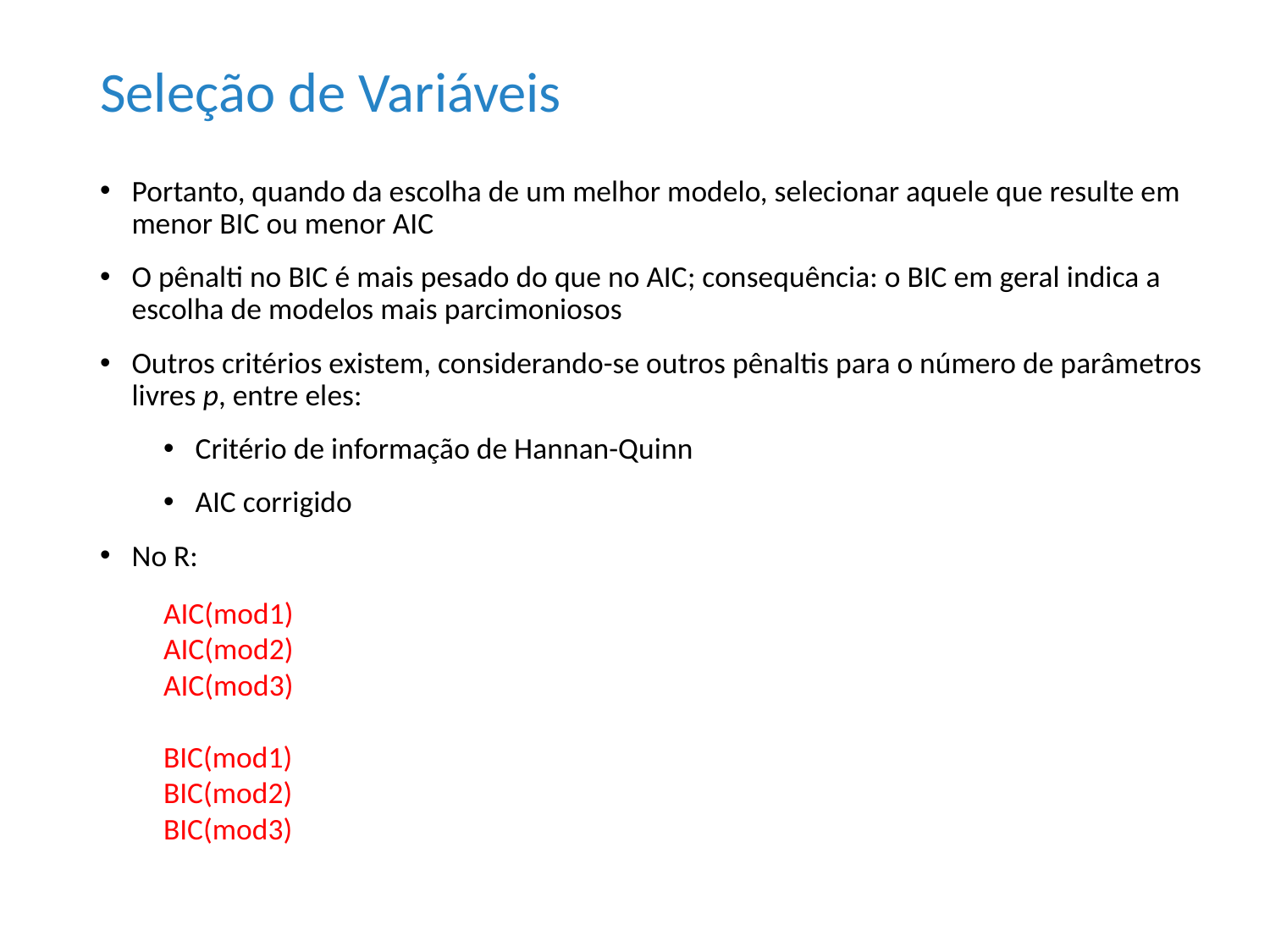

# Seleção de Variáveis
Portanto, quando da escolha de um melhor modelo, selecionar aquele que resulte em menor BIC ou menor AIC
O pênalti no BIC é mais pesado do que no AIC; consequência: o BIC em geral indica a escolha de modelos mais parcimoniosos
Outros critérios existem, considerando-se outros pênaltis para o número de parâmetros livres p, entre eles:
Critério de informação de Hannan-Quinn
AIC corrigido
No R:
AIC(mod1)
AIC(mod2)
AIC(mod3)

BIC(mod1)
BIC(mod2)
BIC(mod3)